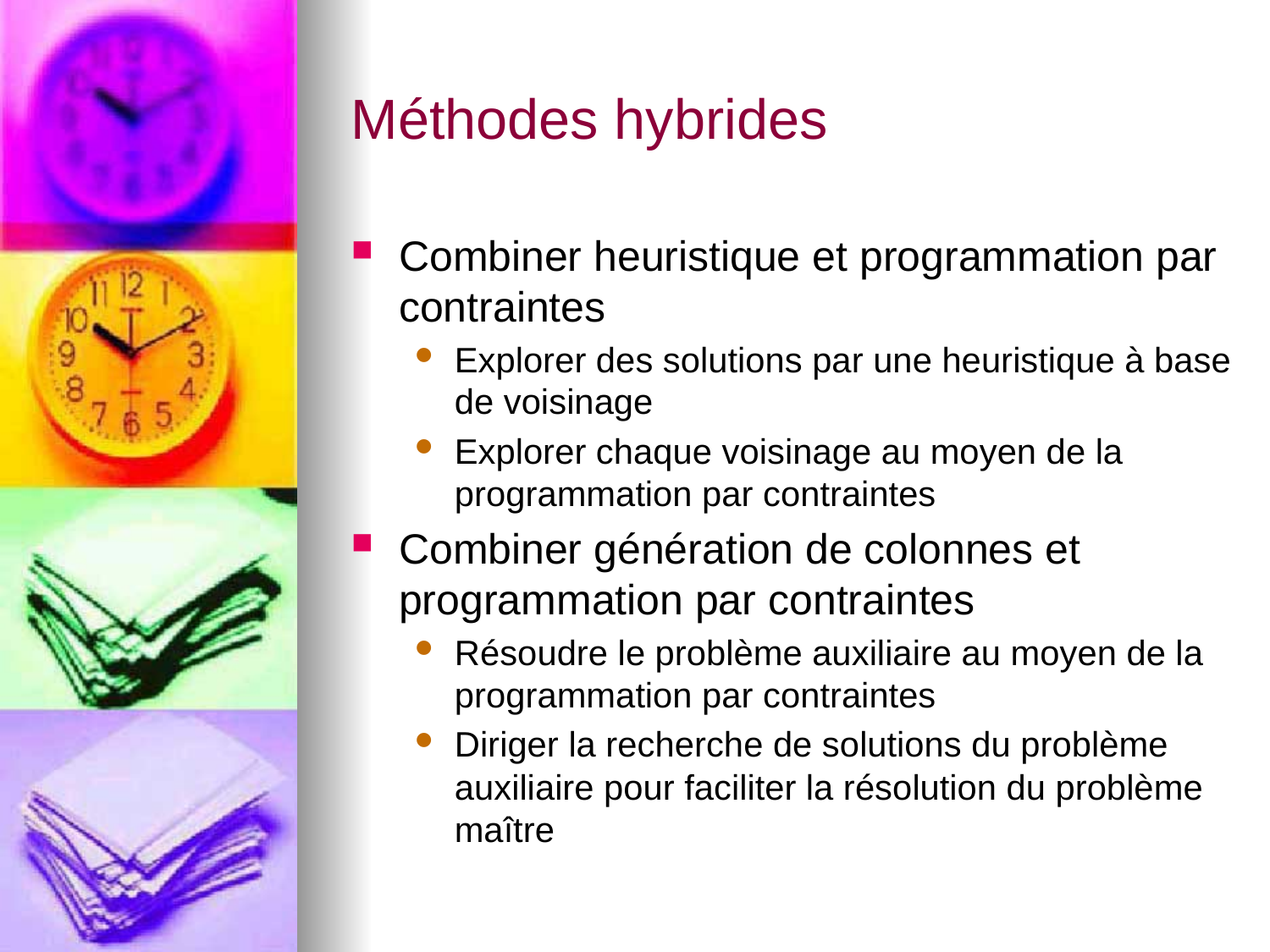

# Méthodes hybrides
Combiner heuristique et programmation par contraintes
Explorer des solutions par une heuristique à base de voisinage
Explorer chaque voisinage au moyen de la programmation par contraintes
Combiner génération de colonnes et programmation par contraintes
Résoudre le problème auxiliaire au moyen de la programmation par contraintes
Diriger la recherche de solutions du problème auxiliaire pour faciliter la résolution du problème maître